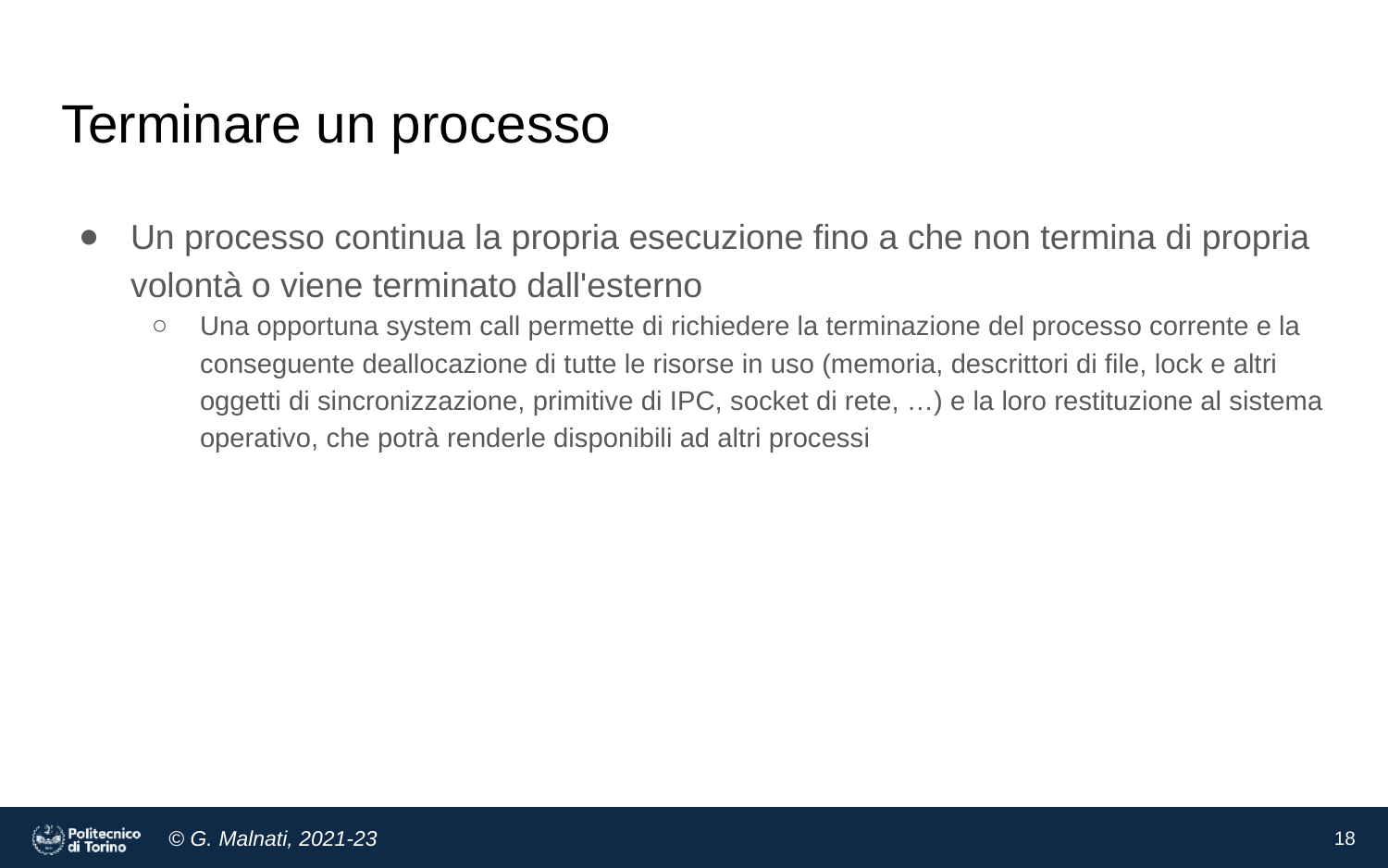

# Terminare un processo
Un processo continua la propria esecuzione fino a che non termina di propria volontà o viene terminato dall'esterno
Una opportuna system call permette di richiedere la terminazione del processo corrente e la conseguente deallocazione di tutte le risorse in uso (memoria, descrittori di file, lock e altri oggetti di sincronizzazione, primitive di IPC, socket di rete, …) e la loro restituzione al sistema operativo, che potrà renderle disponibili ad altri processi
18